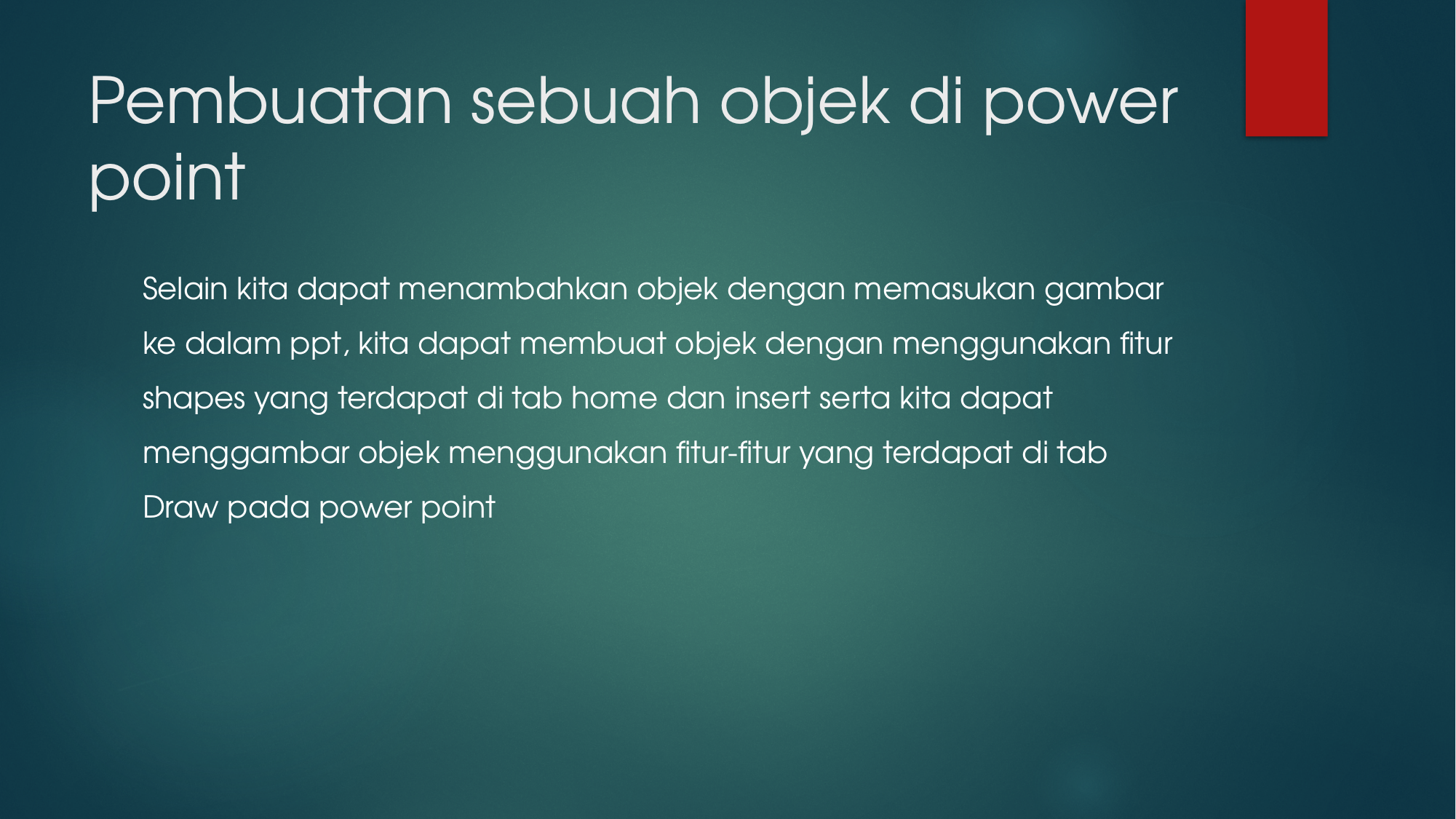

# Pembuatan sebuah objek di power point
Selain kita dapat menambahkan objek dengan memasukan gambar ke dalam ppt, kita dapat membuat objek dengan menggunakan fitur shapes yang terdapat di tab home dan insert serta kita dapat menggambar objek menggunakan fitur-fitur yang terdapat di tab Draw pada power point